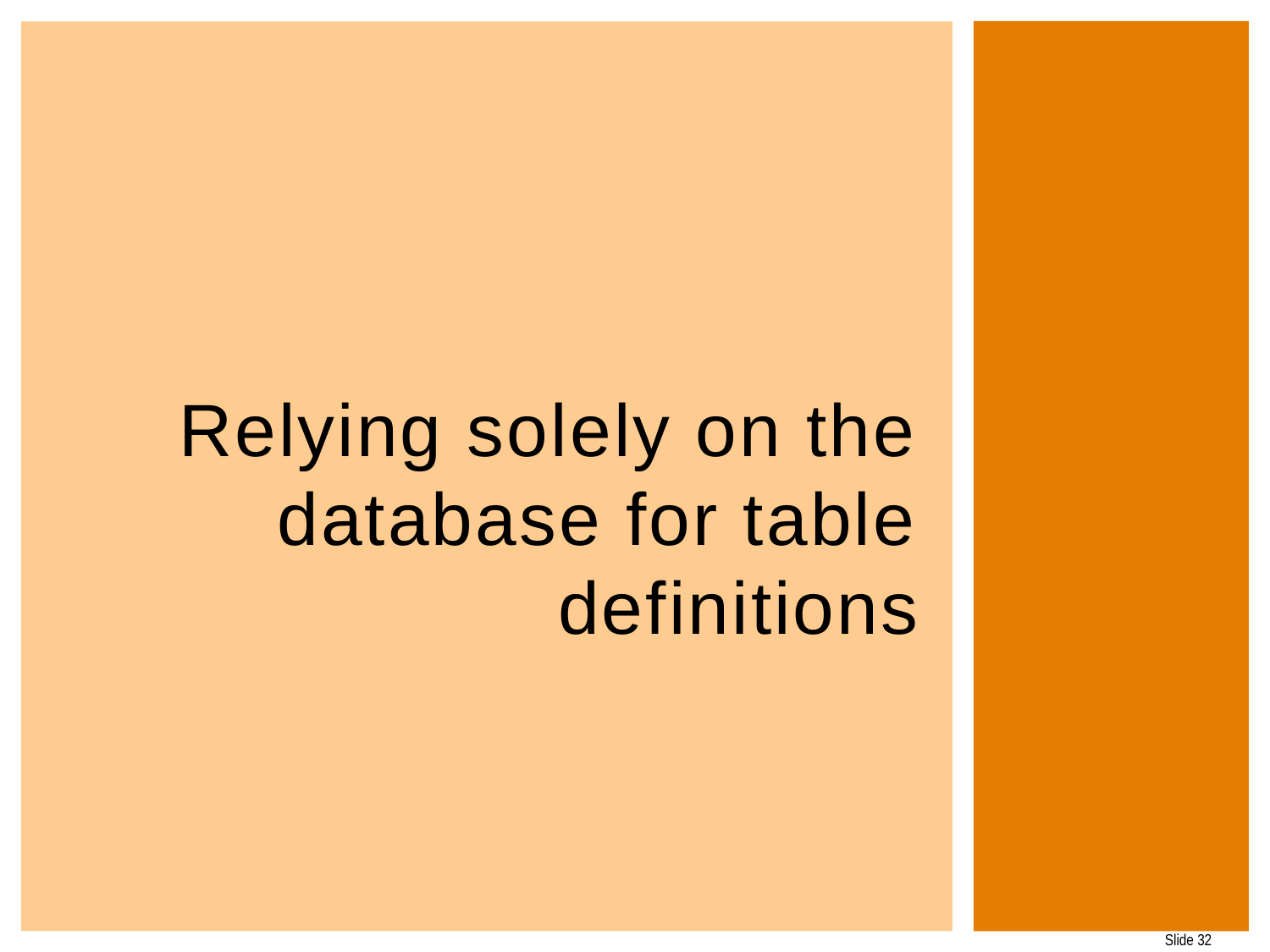

# Relying solely on the database for table definitions